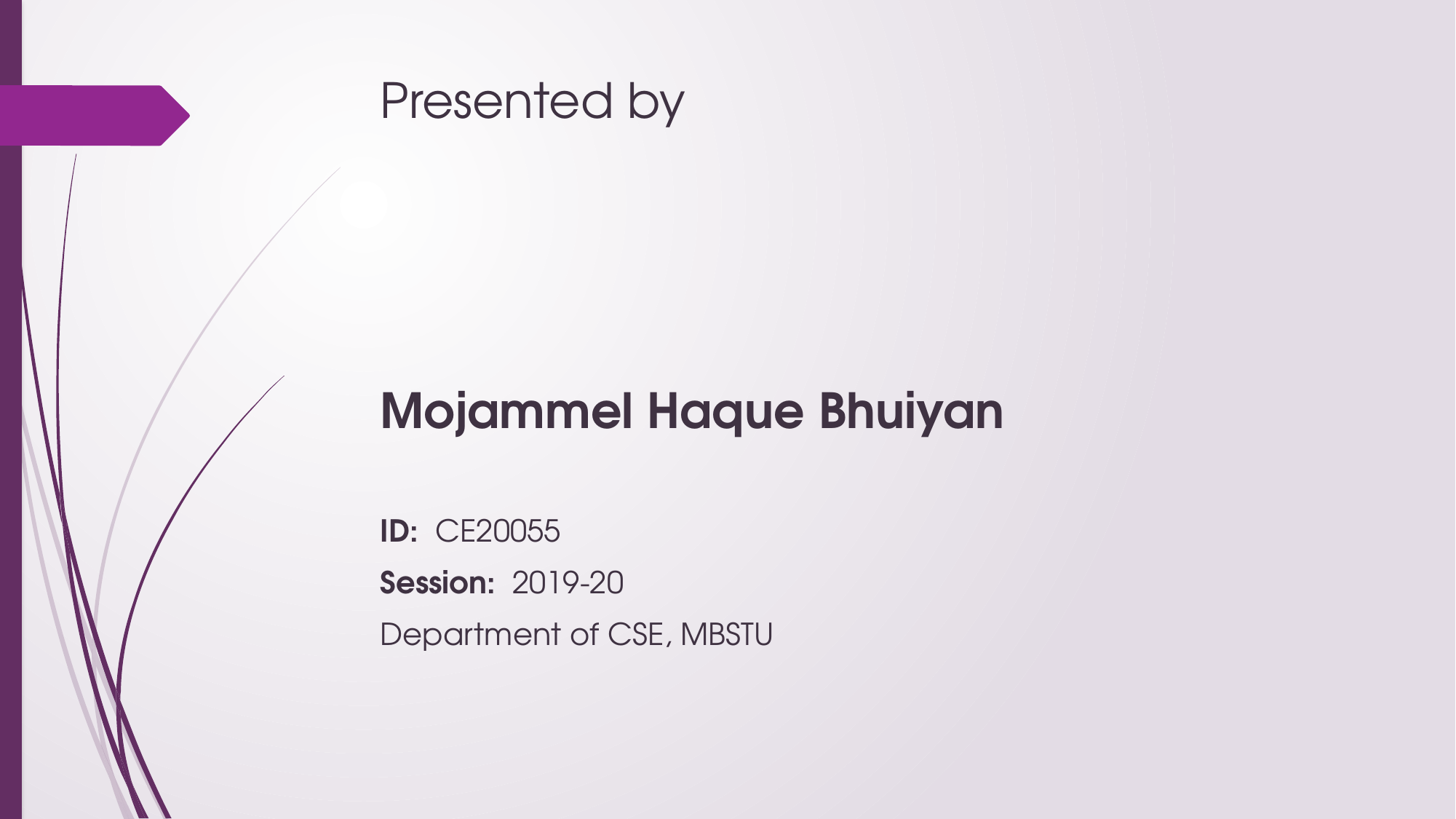

# Presented by

Mojammel Haque Bhuiyan
ID:  CE20055
Session:  2019-20
Department of CSE, MBSTU